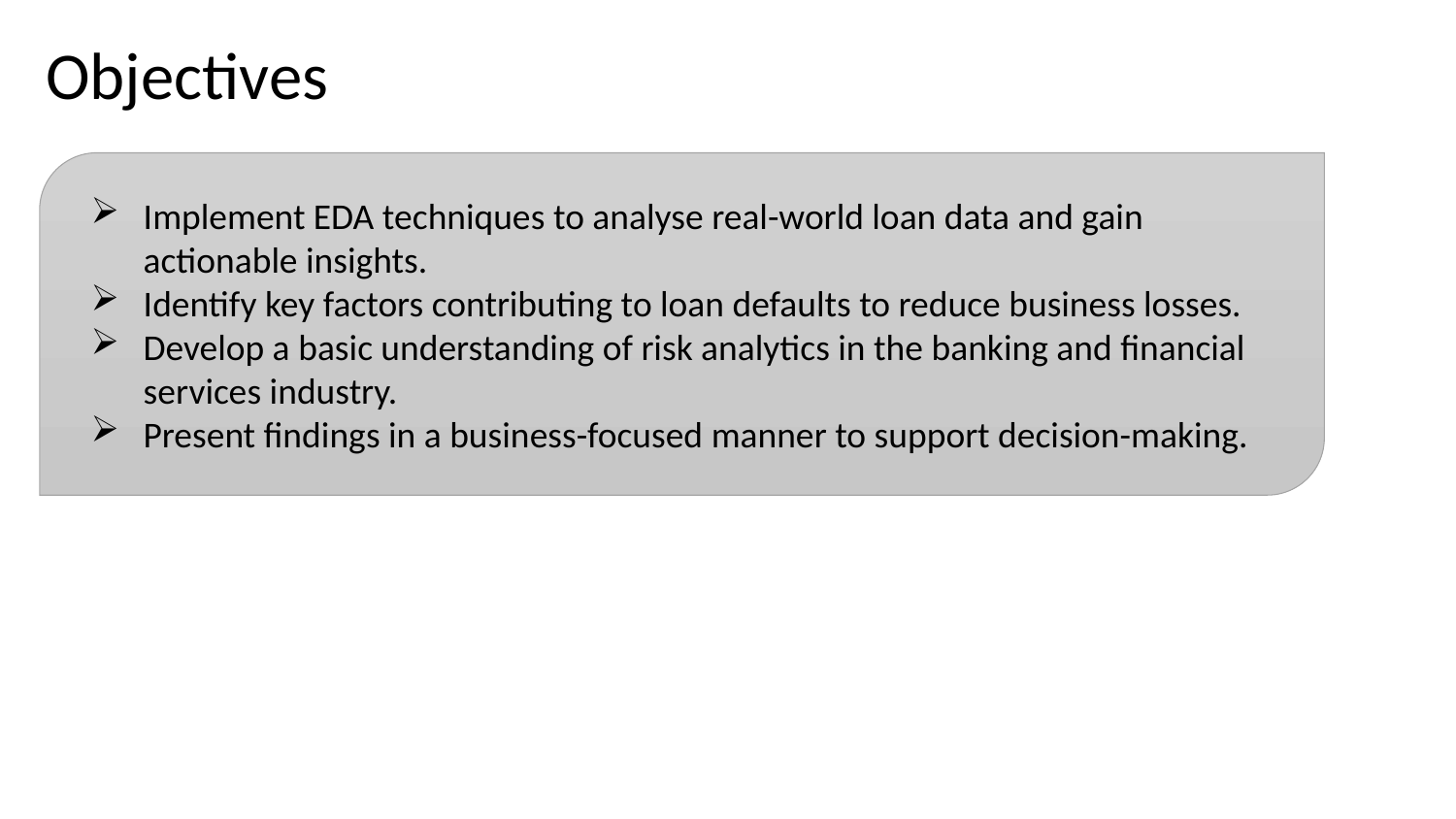

Objectives
Implement EDA techniques to analyse real-world loan data and gain actionable insights.
Identify key factors contributing to loan defaults to reduce business losses.
Develop a basic understanding of risk analytics in the banking and financial services industry.
Present findings in a business-focused manner to support decision-making.